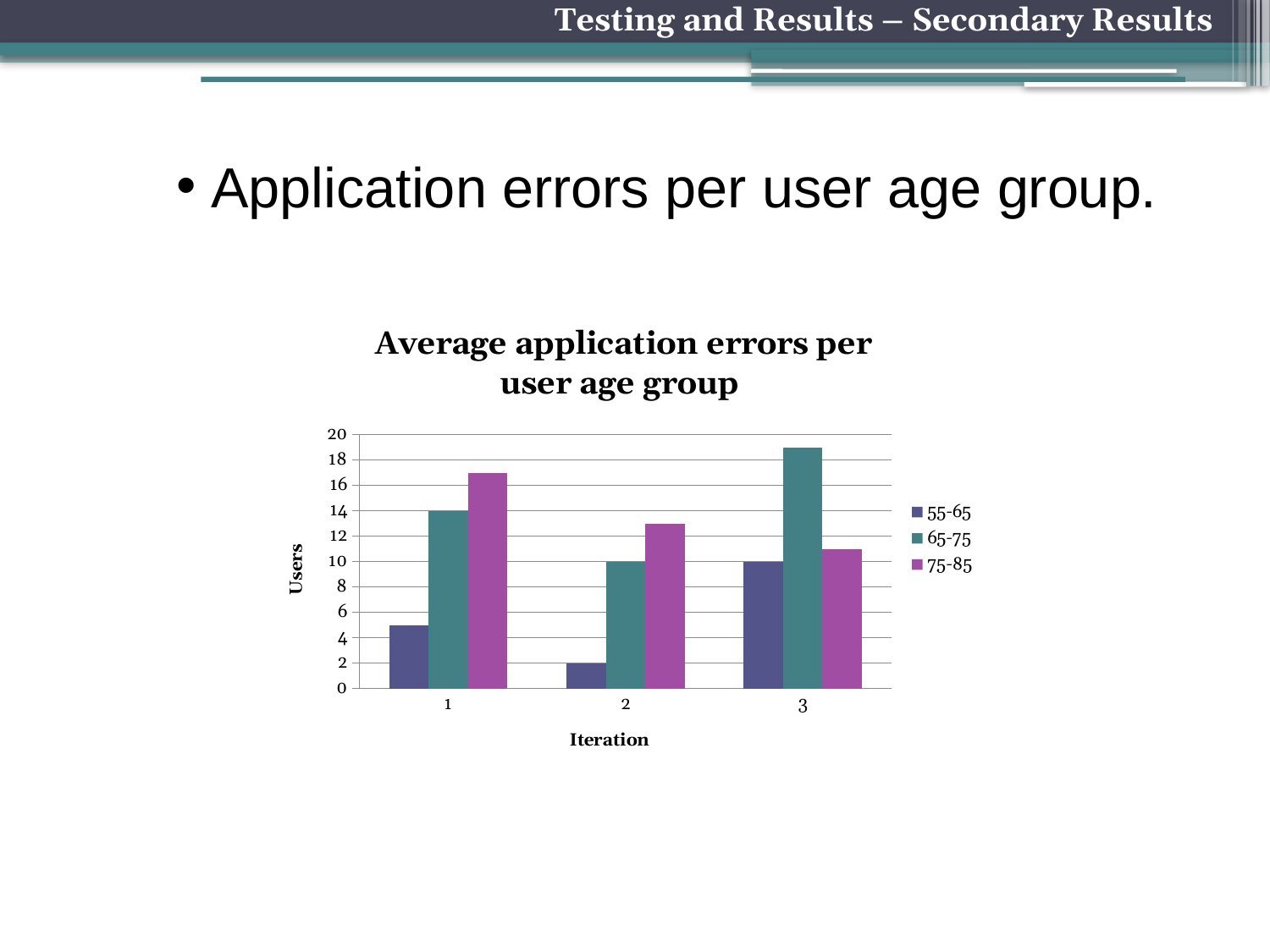

Testing and Results – Secondary Results

Application errors per user age group.

### Chart: Average application errors per user age group

| Category | 55-65 | 65-75 | 75-85 |
|---|---|---|---|
| 1 | 5.0 | 14.0 | 17.0 |
| 2 | 2.0 | 10.0 | 13.0 |
| 3 | 10.0 | 19.0 | 11.0 |